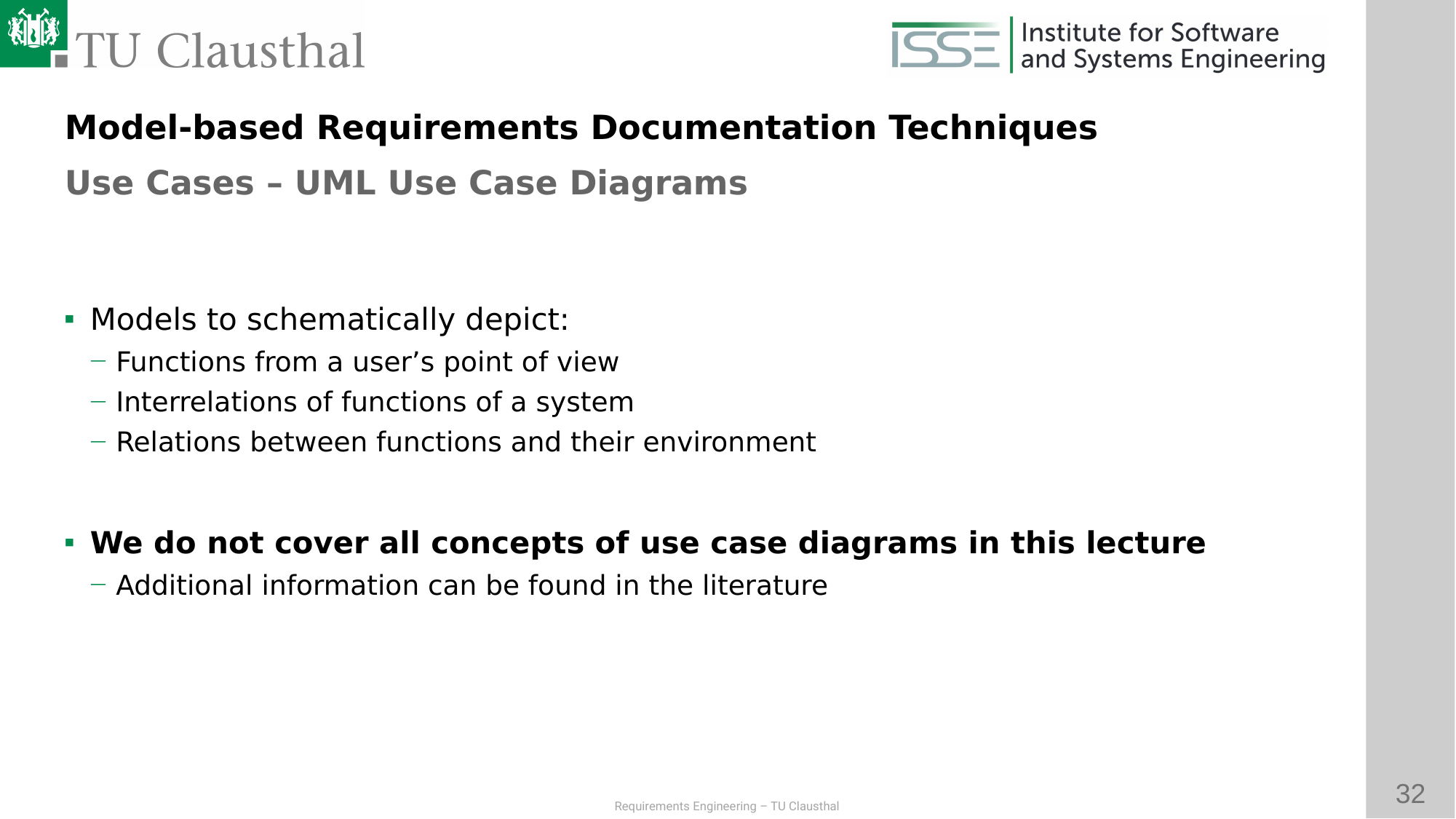

Model-based Requirements Documentation Techniques
Use Cases – UML Use Case Diagrams
# Models to schematically depict:
Functions from a user’s point of view
Interrelations of functions of a system
Relations between functions and their environment

We do not cover all concepts of use case diagrams in this lecture
Additional information can be found in the literature